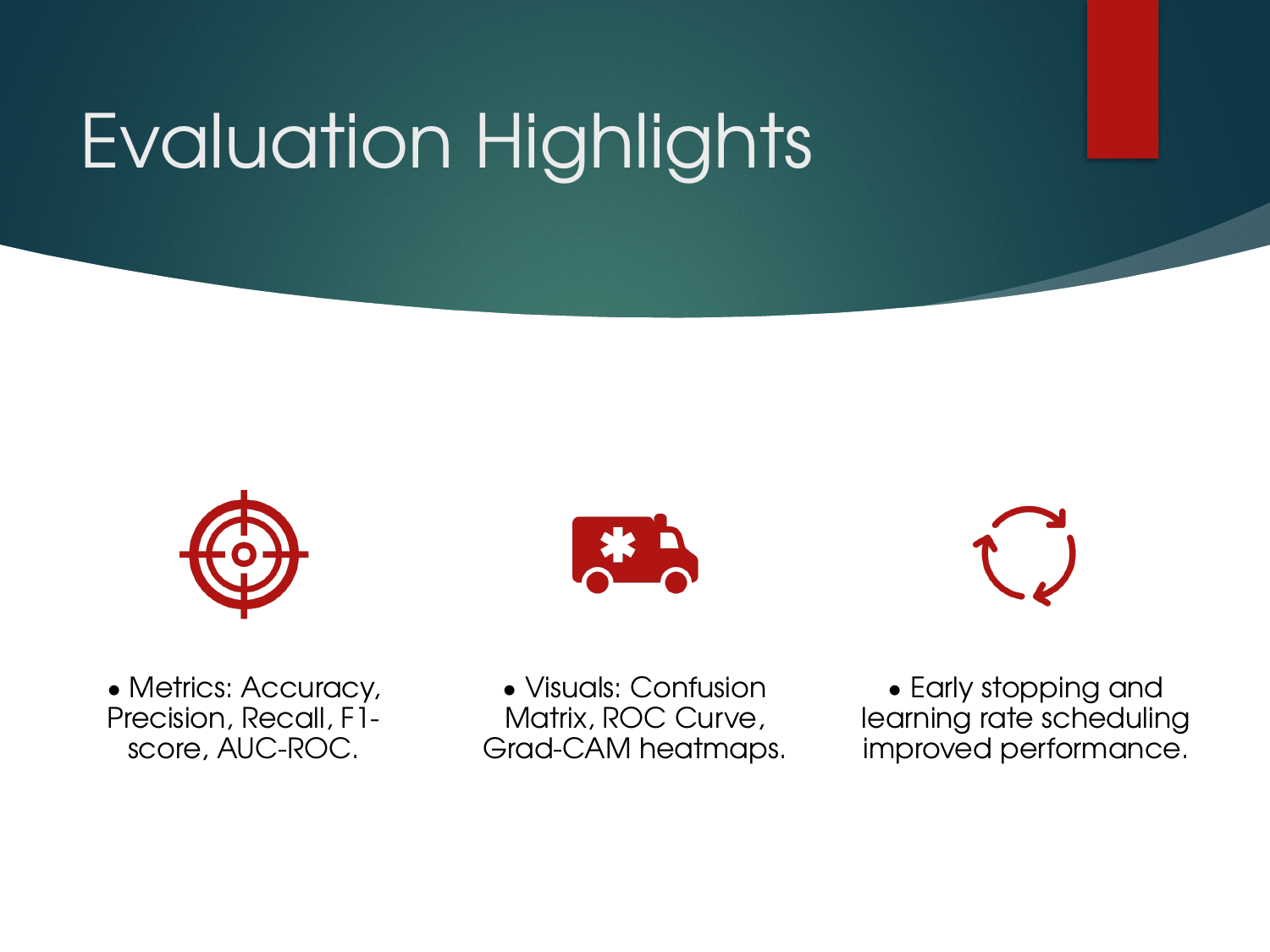

# Evaluation Highlights

• Metrics: Accuracy, Precision, Recall, F1-score, AUC-ROC.
• Visuals: Confusion Matrix, ROC Curve, Grad-CAM heatmaps.
• Early stopping and learning rate scheduling improved performance.